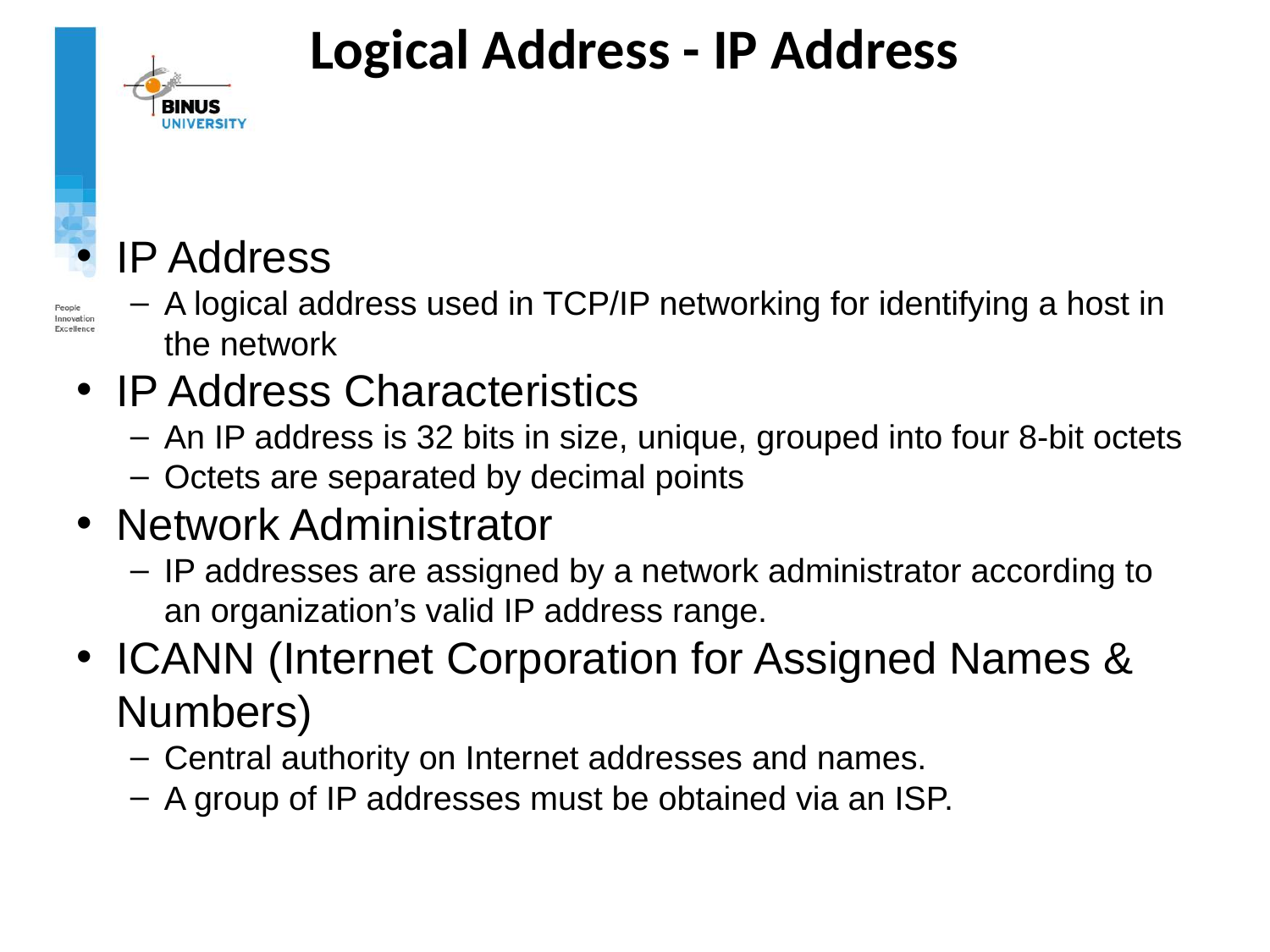

Logical Address - IP Address
IP Address
A logical address used in TCP/IP networking for identifying a host in the network
IP Address Characteristics
An IP address is 32 bits in size, unique, grouped into four 8-bit octets
Octets are separated by decimal points
Network Administrator
IP addresses are assigned by a network administrator according to an organization’s valid IP address range.
ICANN (Internet Corporation for Assigned Names & Numbers)
Central authority on Internet addresses and names.
A group of IP addresses must be obtained via an ISP.
#